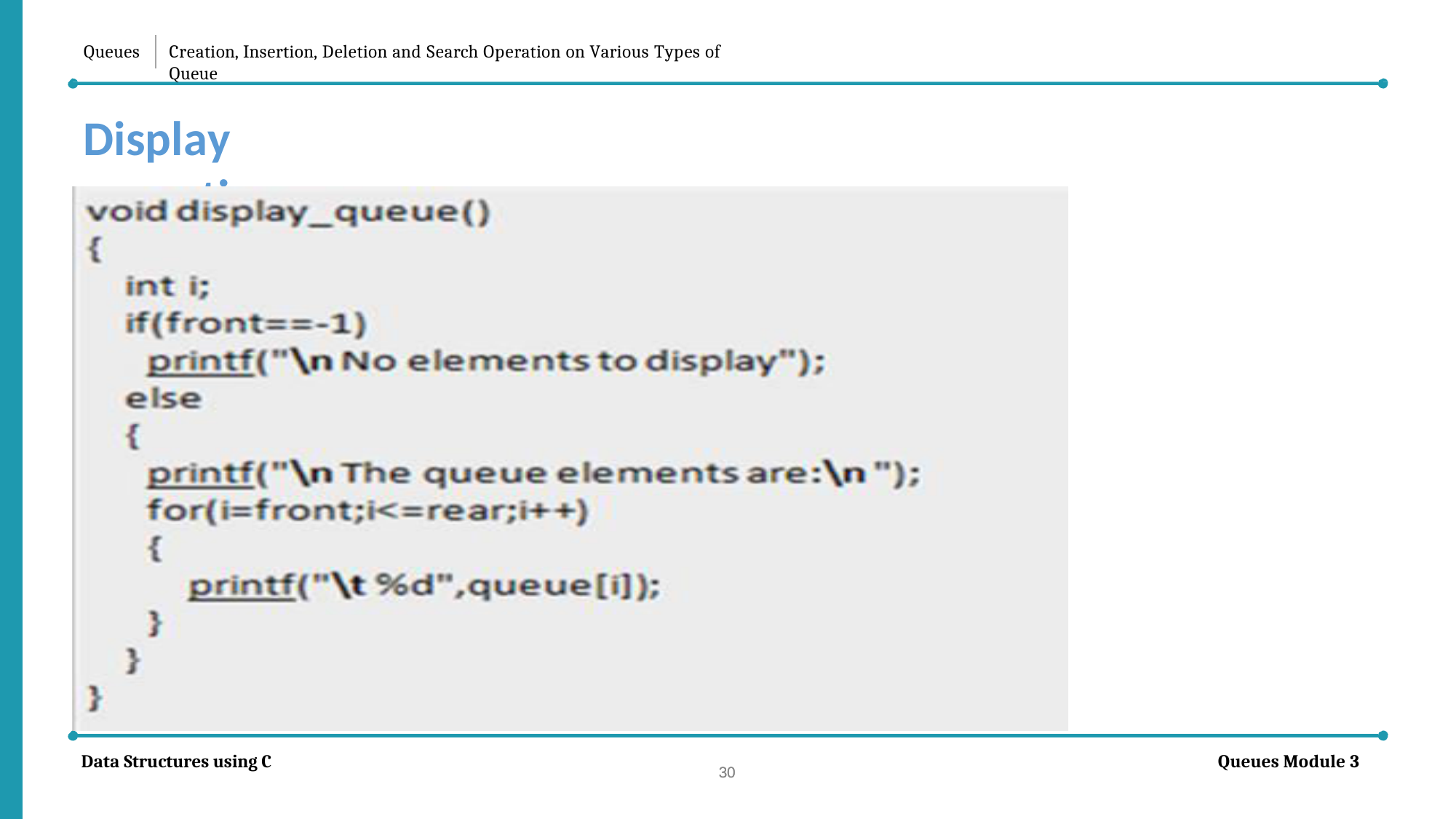

Queues
Creation, Insertion, Deletion and Search Operation on Various Types of Queue

Display operation

Data Structures using C
Queues Module 3
30
30